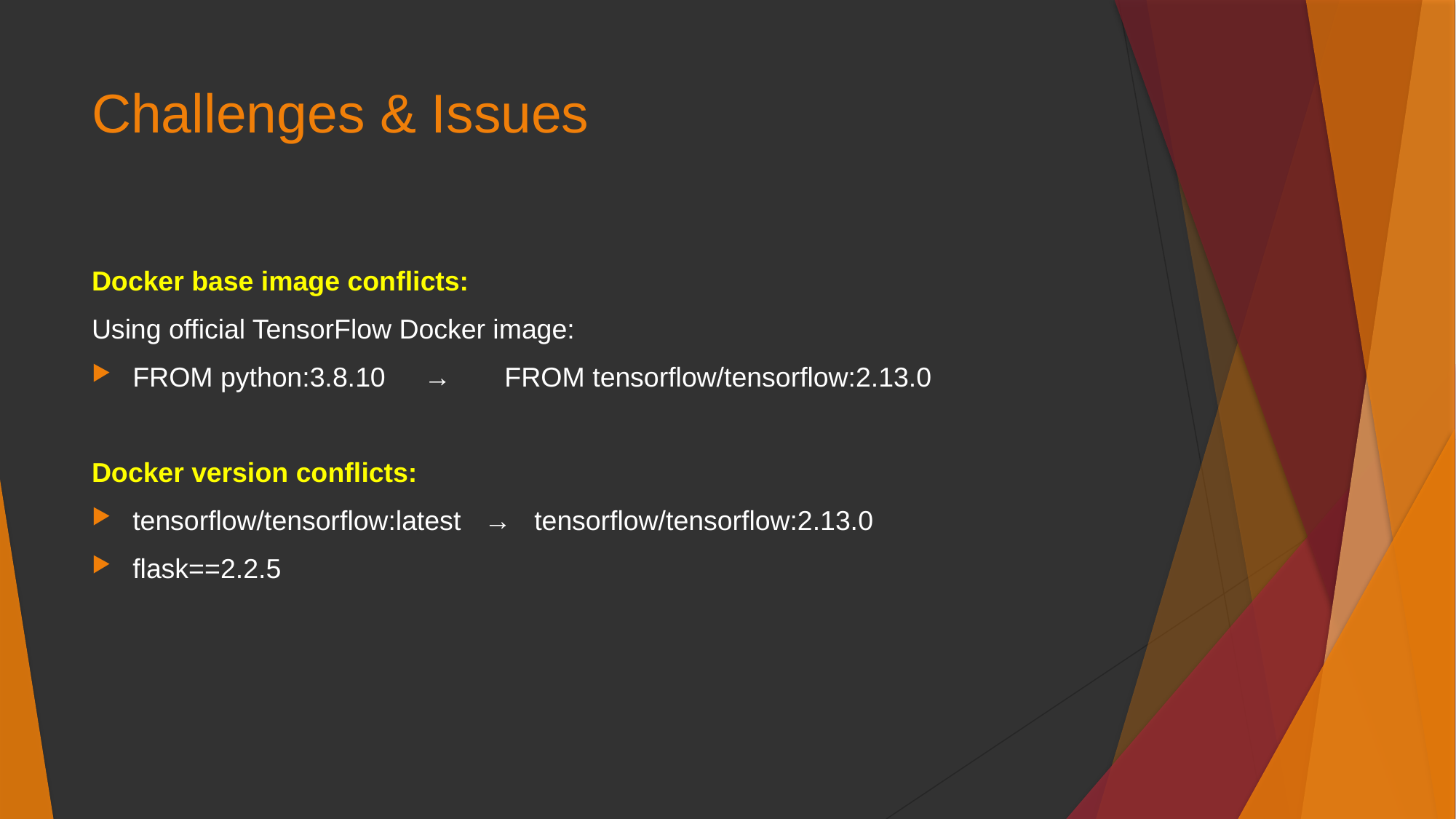

# Challenges & Issues
Docker base image conflicts:
Using official TensorFlow Docker image:
FROM python:3.8.10     →       FROM tensorflow/tensorflow:2.13.0

Docker version conflicts:
tensorflow/tensorflow:latest   →   tensorflow/tensorflow:2.13.0
flask==2.2.5